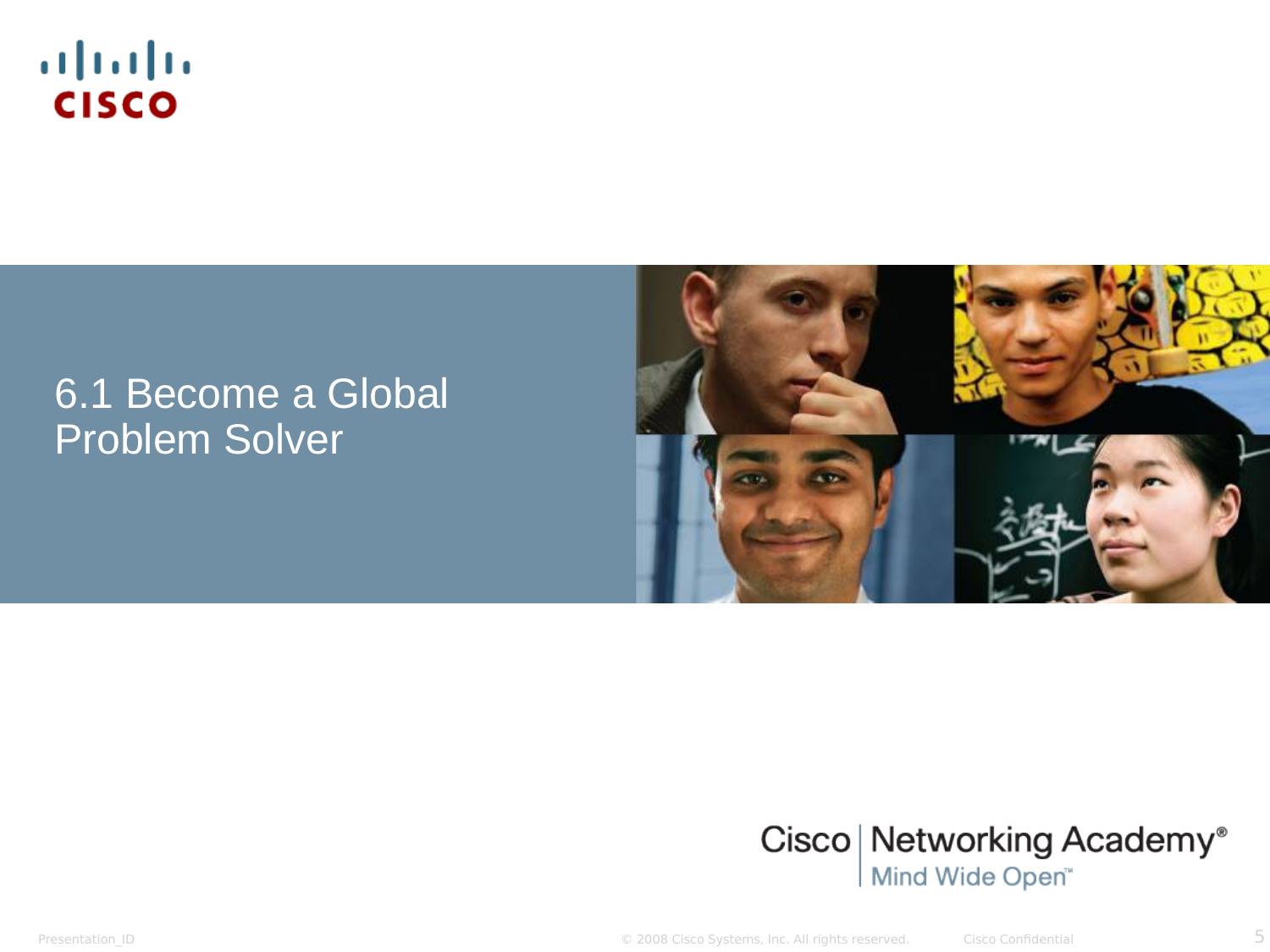

# 6.1 Become a Global Problem Solver